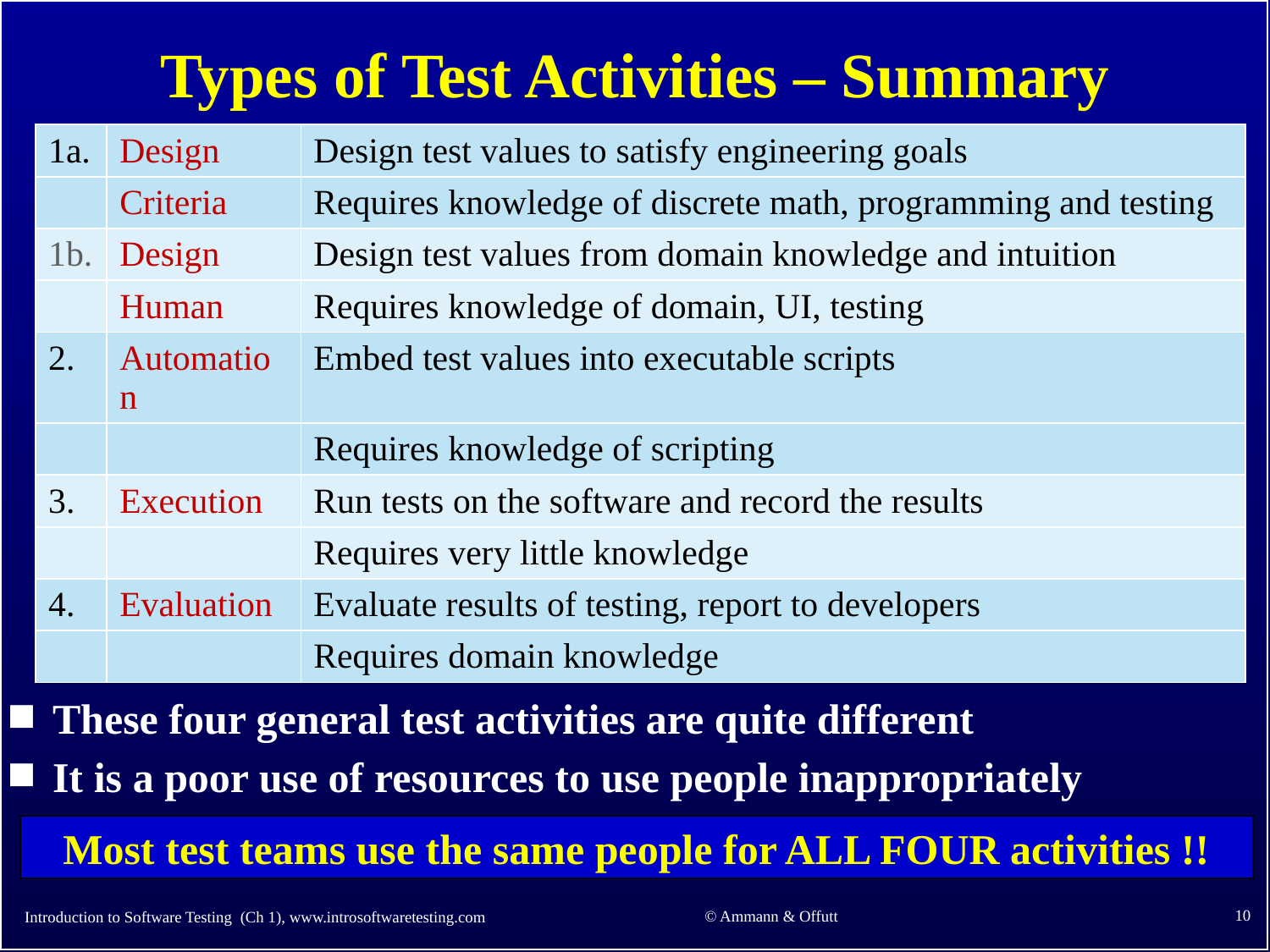

# Types of Test Activities – Summary
| 1a. | Design | Design test values to satisfy engineering goals |
| --- | --- | --- |
|  | Criteria | Requires knowledge of discrete math, programming and testing |
| 1b. | Design | Design test values from domain knowledge and intuition |
|  | Human | Requires knowledge of domain, UI, testing |
| 2. | Automation | Embed test values into executable scripts |
|  |  | Requires knowledge of scripting |
| 3. | Execution | Run tests on the software and record the results |
|  |  | Requires very little knowledge |
| 4. | Evaluation | Evaluate results of testing, report to developers |
|  |  | Requires domain knowledge |
These four general test activities are quite different
It is a poor use of resources to use people inappropriately
Most test teams use the same people for ALL FOUR activities !!
10
© Ammann & Offutt
Introduction to Software Testing  (Ch 1), www.introsoftwaretesting.com